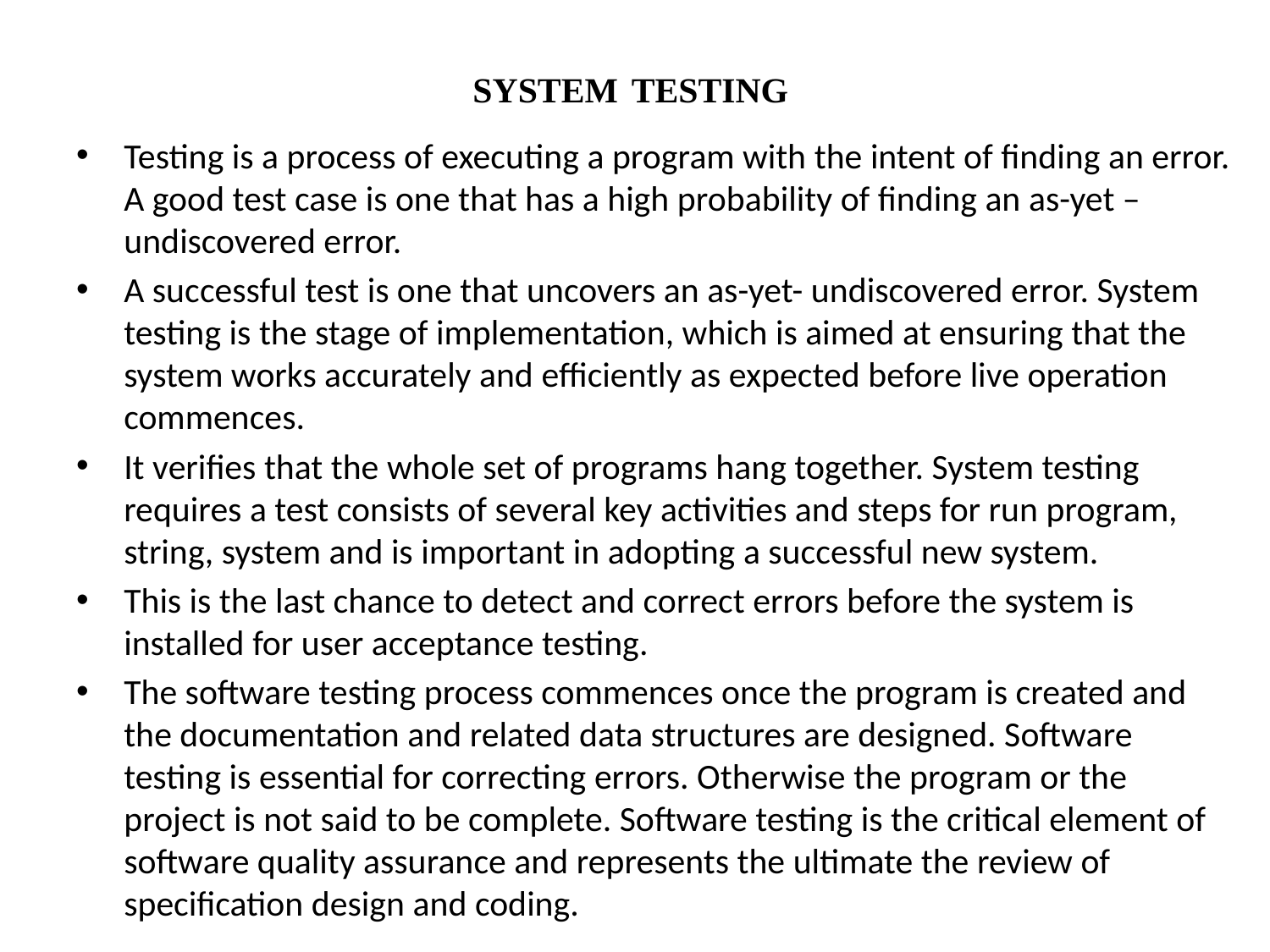

# SYSTEM TESTING
Testing is a process of executing a program with the intent of finding an error. A good test case is one that has a high probability of finding an as-yet –undiscovered error.
A successful test is one that uncovers an as-yet- undiscovered error. System testing is the stage of implementation, which is aimed at ensuring that the system works accurately and efficiently as expected before live operation commences.
It verifies that the whole set of programs hang together. System testing requires a test consists of several key activities and steps for run program, string, system and is important in adopting a successful new system.
This is the last chance to detect and correct errors before the system is installed for user acceptance testing.
The software testing process commences once the program is created and the documentation and related data structures are designed. Software testing is essential for correcting errors. Otherwise the program or the project is not said to be complete. Software testing is the critical element of software quality assurance and represents the ultimate the review of specification design and coding.